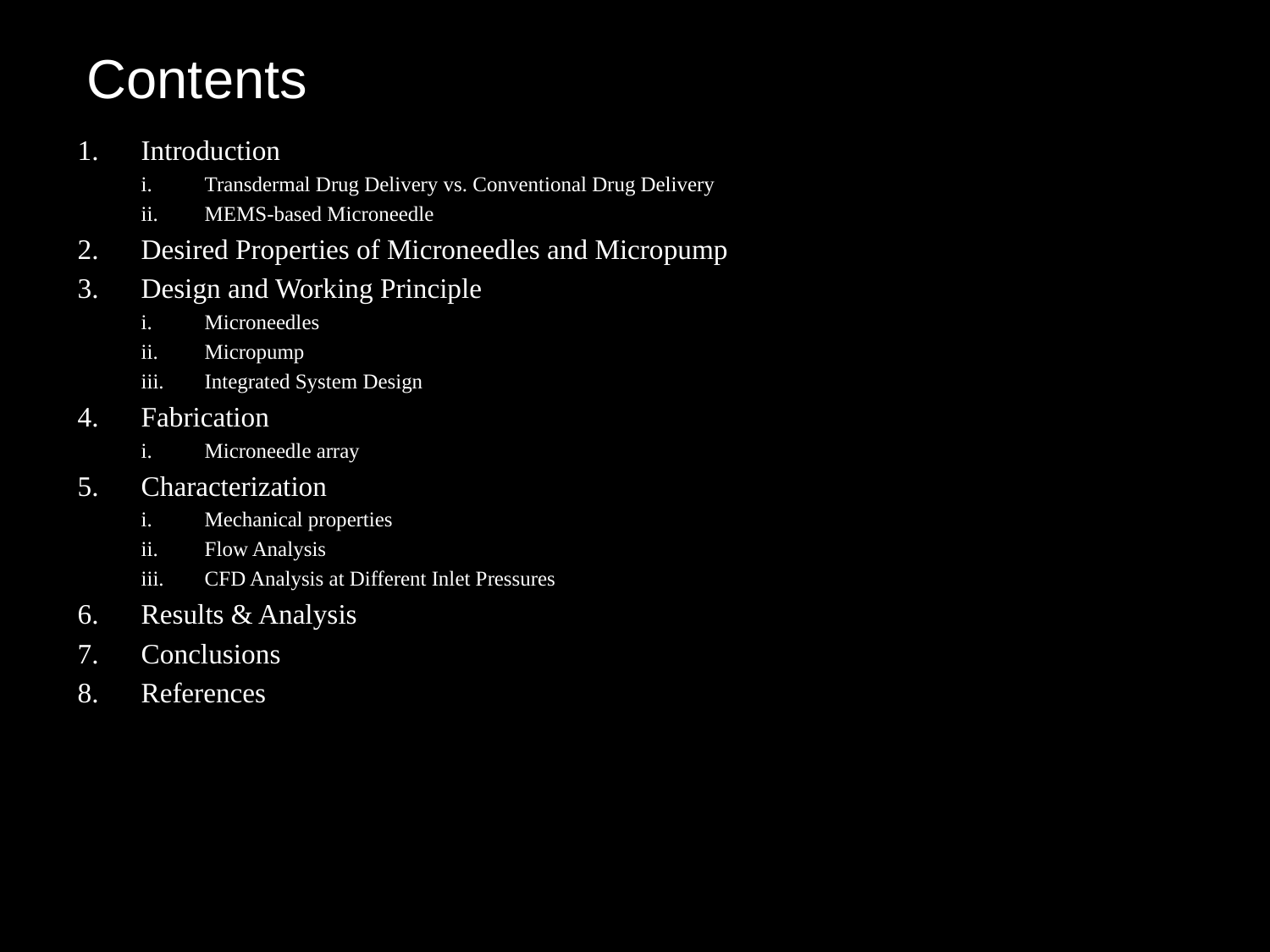

# Contents
Introduction
Transdermal Drug Delivery vs. Conventional Drug Delivery
MEMS-based Microneedle
Desired Properties of Microneedles and Micropump
Design and Working Principle
Microneedles
Micropump
Integrated System Design
Fabrication
Microneedle array
Characterization
Mechanical properties
Flow Analysis
CFD Analysis at Different Inlet Pressures
Results & Analysis
Conclusions
References